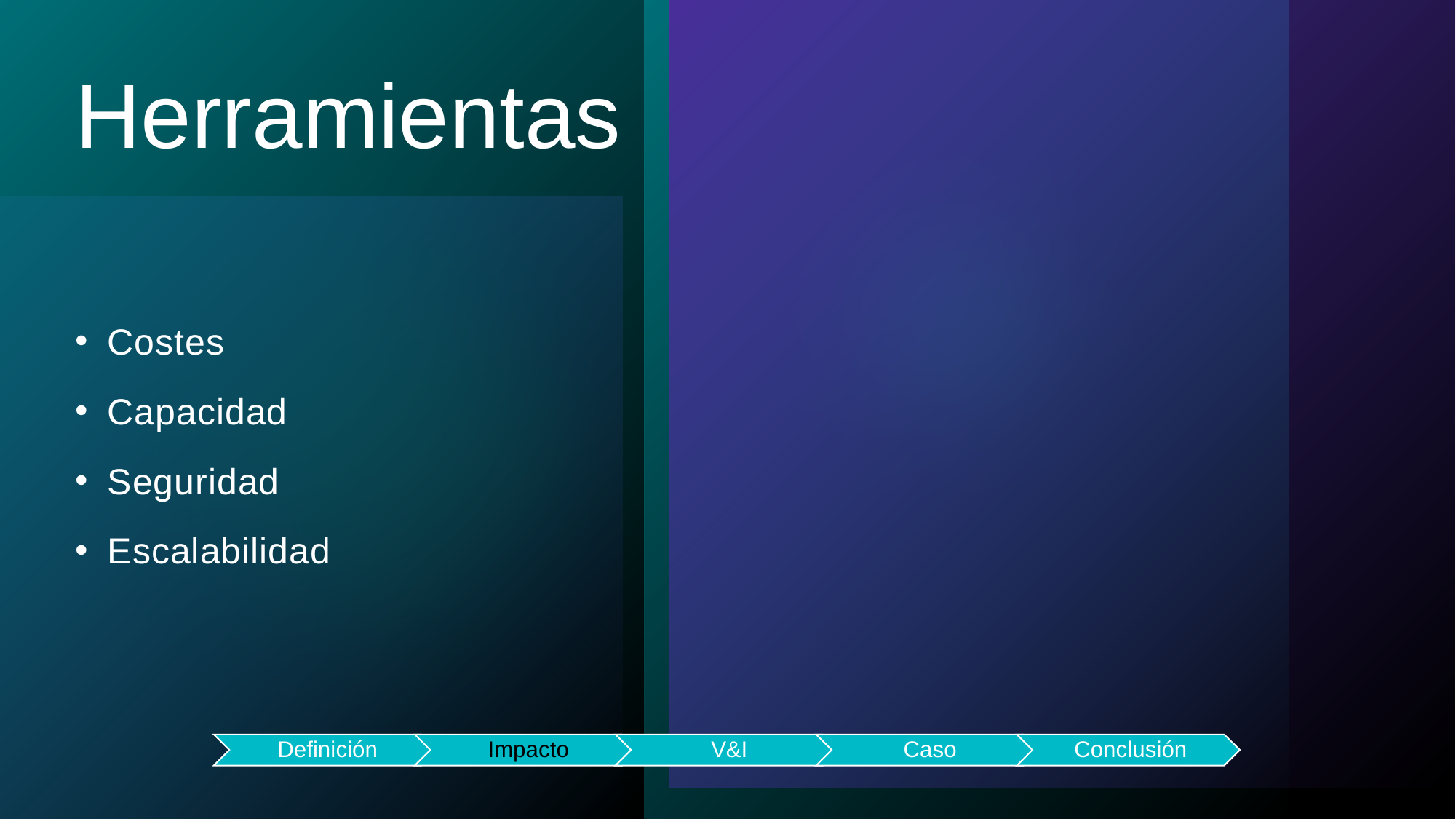

# Herramientas
Costes
Capacidad
Seguridad
Escalabilidad
Definición
Impacto
V&I
Caso
Conclusión